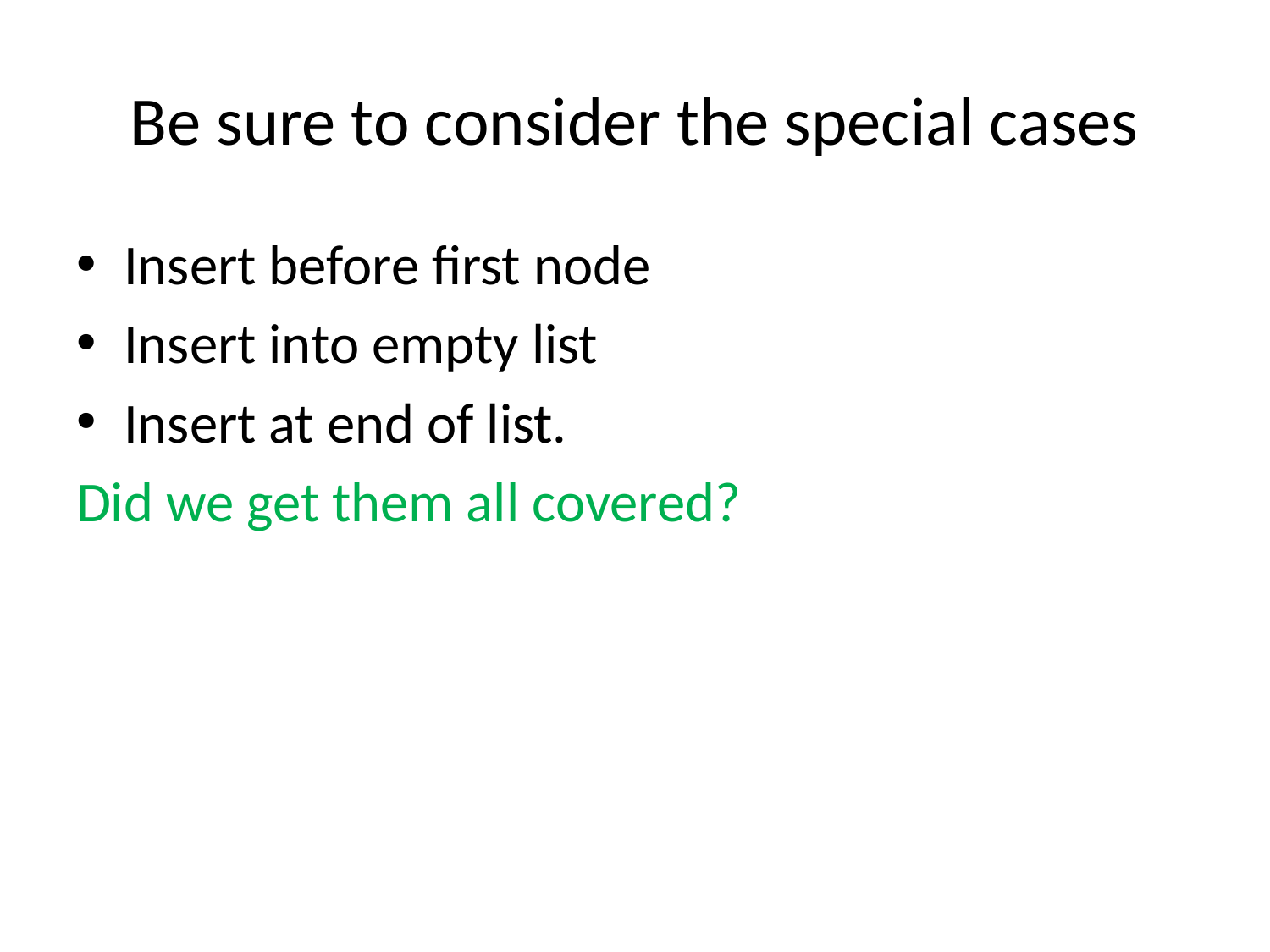

# Be sure to consider the special cases
Insert before first node
Insert into empty list
Insert at end of list.
Did we get them all covered?